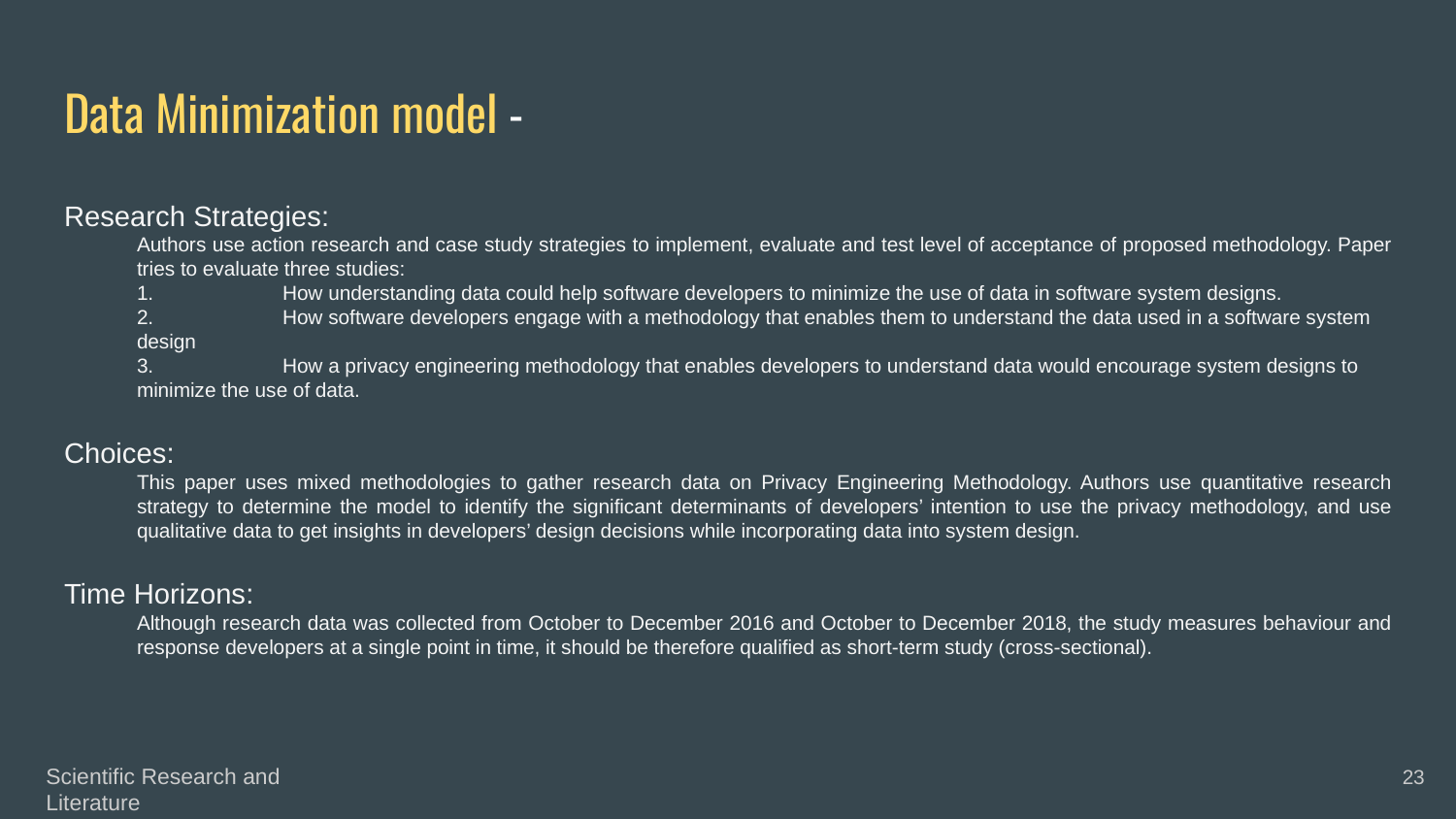

# Data Minimization model -
Research Strategies:
Authors use action research and case study strategies to implement, evaluate and test level of acceptance of proposed methodology. Paper tries to evaluate three studies:
1.       	How understanding data could help software developers to minimize the use of data in software system designs.
2.       	How software developers engage with a methodology that enables them to understand the data used in a software system design
3.       	How a privacy engineering methodology that enables developers to understand data would encourage system designs to minimize the use of data.

Choices:
This paper uses mixed methodologies to gather research data on Privacy Engineering Methodology. Authors use quantitative research strategy to determine the model to identify the significant determinants of developers’ intention to use the privacy methodology, and use qualitative data to get insights in developers’ design decisions while incorporating data into system design.

Time Horizons:
Although research data was collected from October to December 2016 and October to December 2018, the study measures behaviour and response developers at a single point in time, it should be therefore qualified as short-term study (cross-sectional).

23